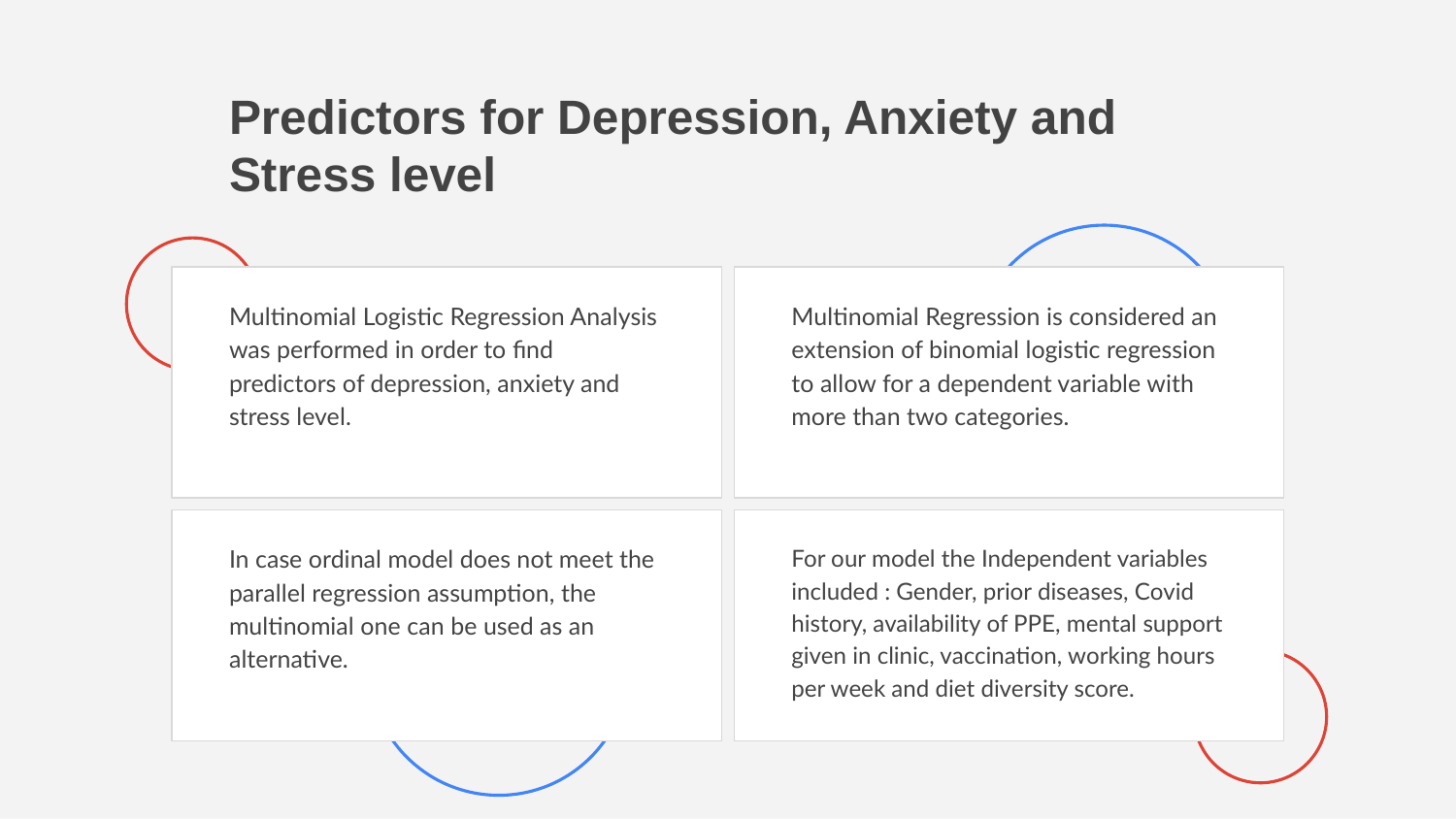

# Predictors for Depression, Anxiety and Stress level
Multinomial Logistic Regression Analysis was performed in order to find predictors of depression, anxiety and stress level.
Multinomial Regression is considered an extension of binomial logistic regression to allow for a dependent variable with more than two categories.
In case ordinal model does not meet the parallel regression assumption, the multinomial one can be used as an alternative.
For our model the Independent variables included : Gender, prior diseases, Covid history, availability of PPE, mental support given in clinic, vaccination, working hours per week and diet diversity score.